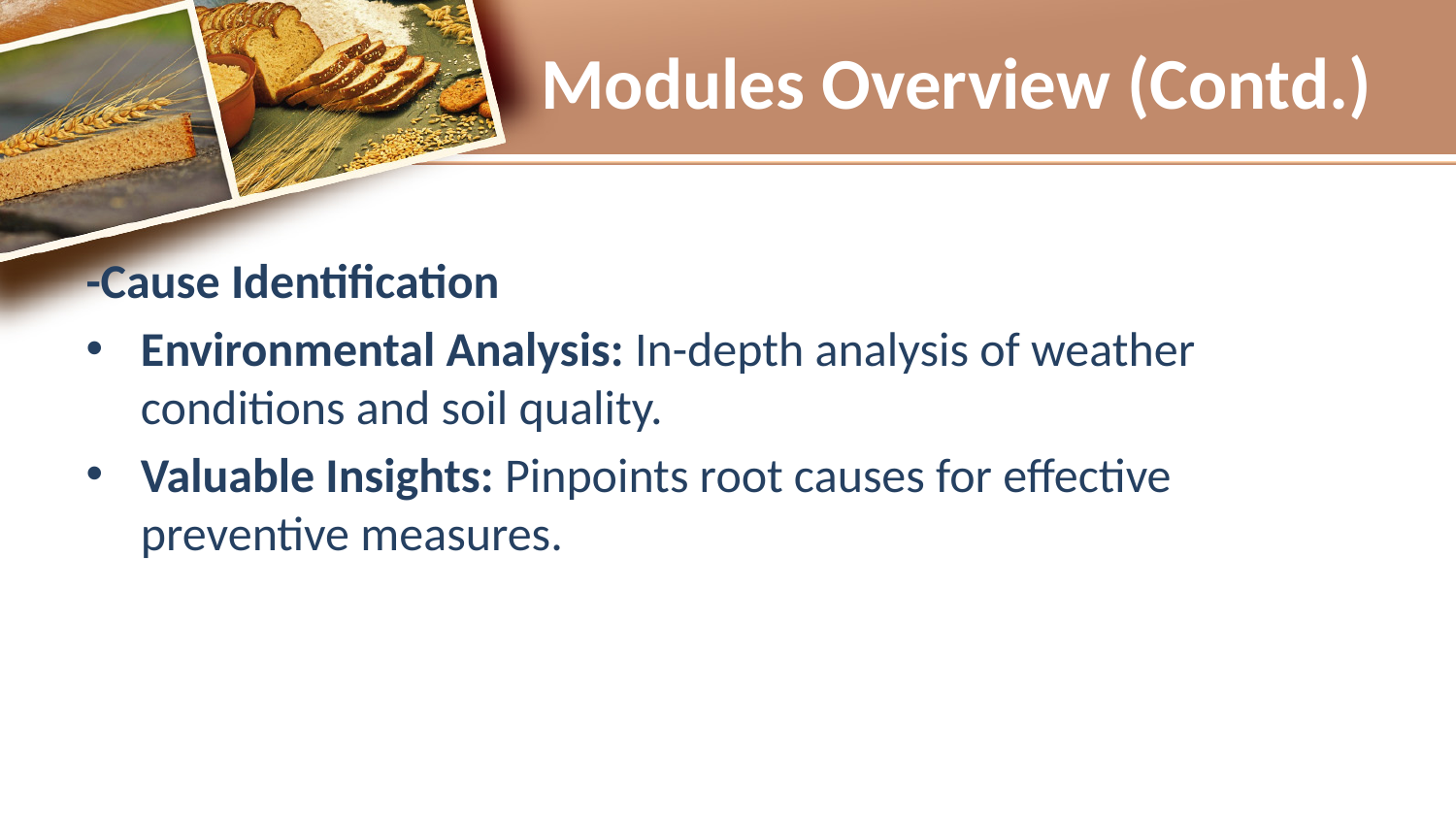

# Modules Overview (Contd.)

-Cause Identification
Environmental Analysis: In-depth analysis of weather conditions and soil quality.
Valuable Insights: Pinpoints root causes for effective preventive measures.